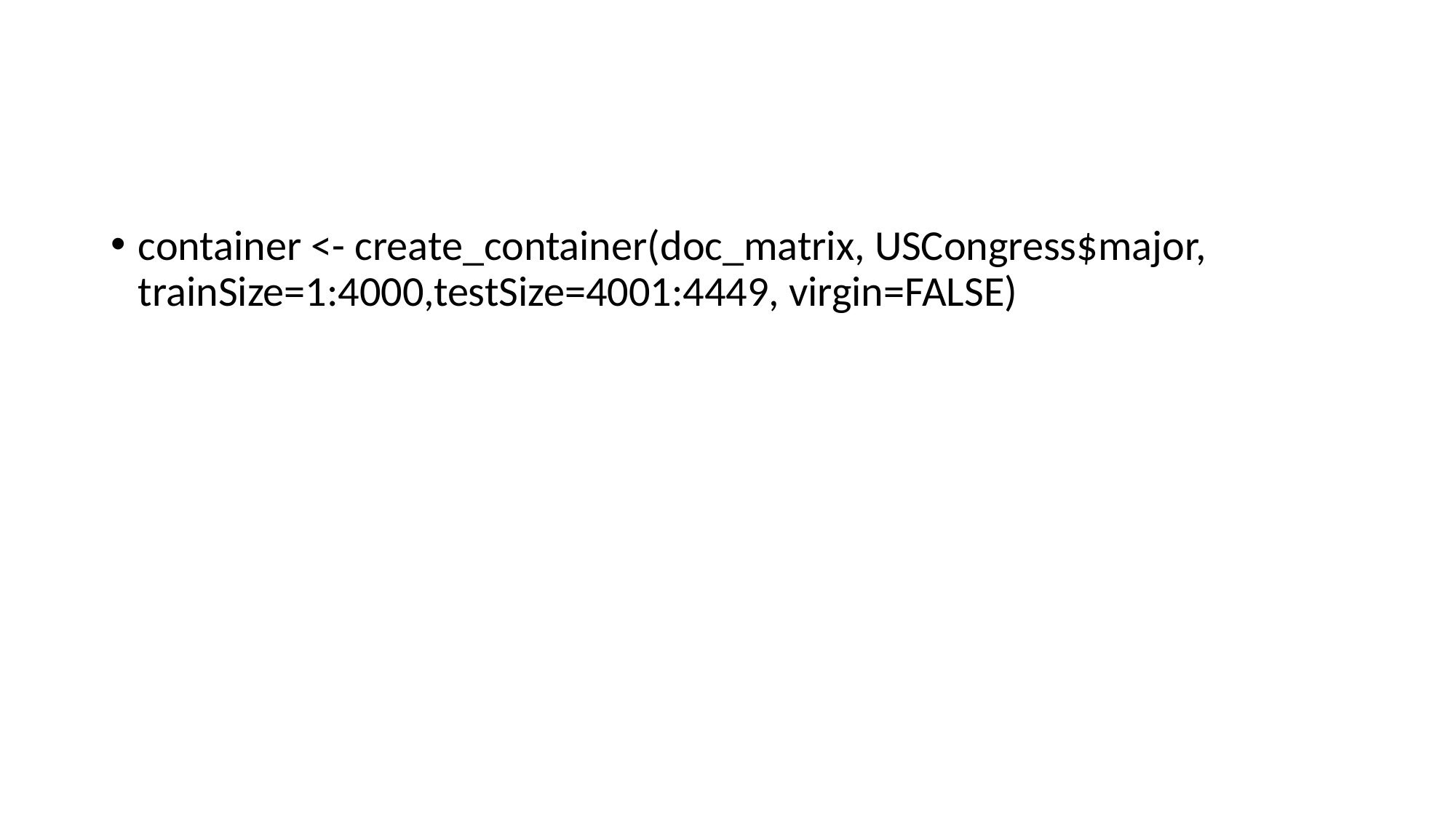

#
container <- create_container(doc_matrix, USCongress$major, trainSize=1:4000,testSize=4001:4449, virgin=FALSE)